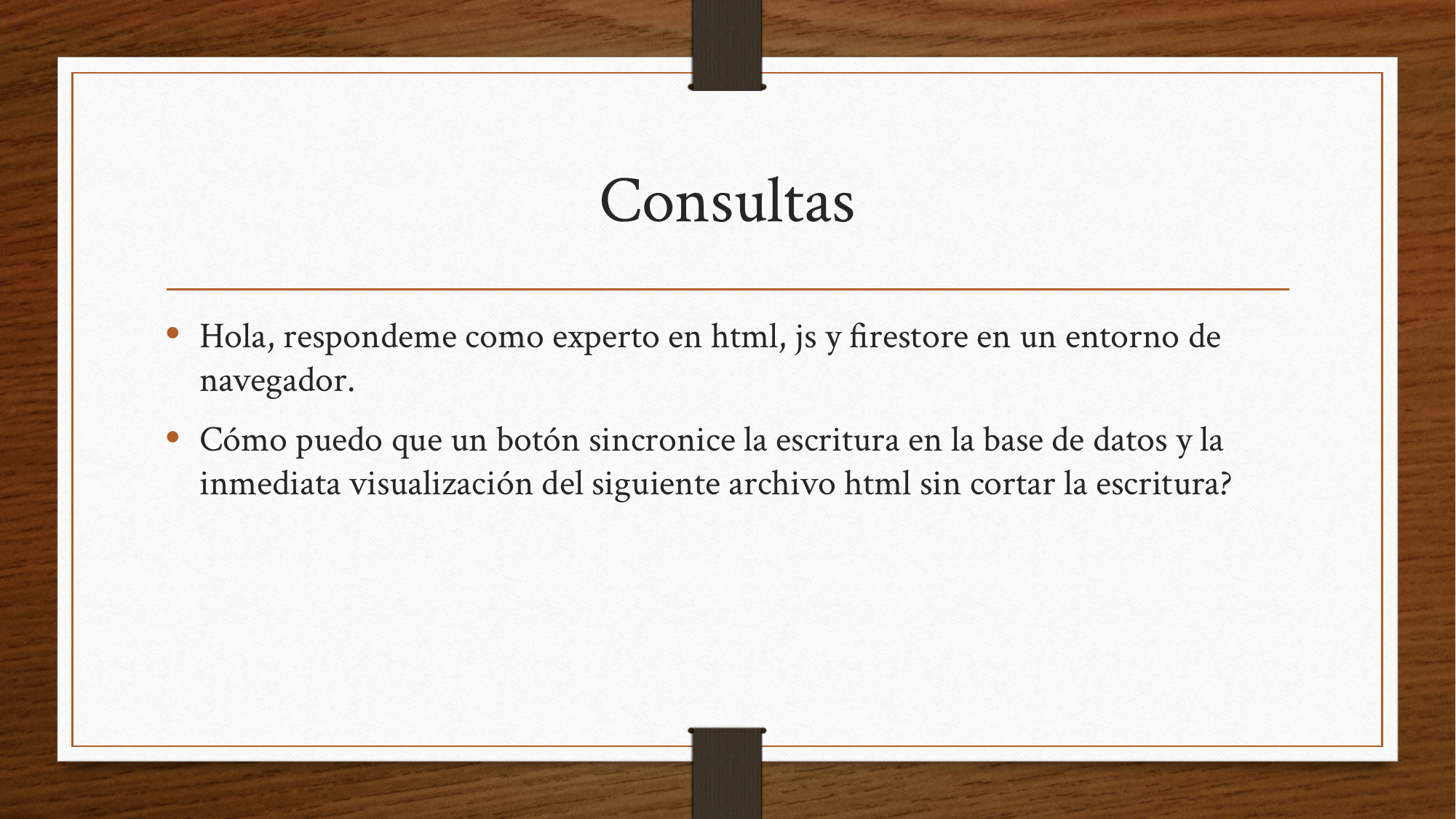

# Consultas
Hola, respondeme como experto en html, js y firestore en un entorno de navegador.
Cómo puedo que un botón sincronice la escritura en la base de datos y la inmediata visualización del siguiente archivo html sin cortar la escritura?